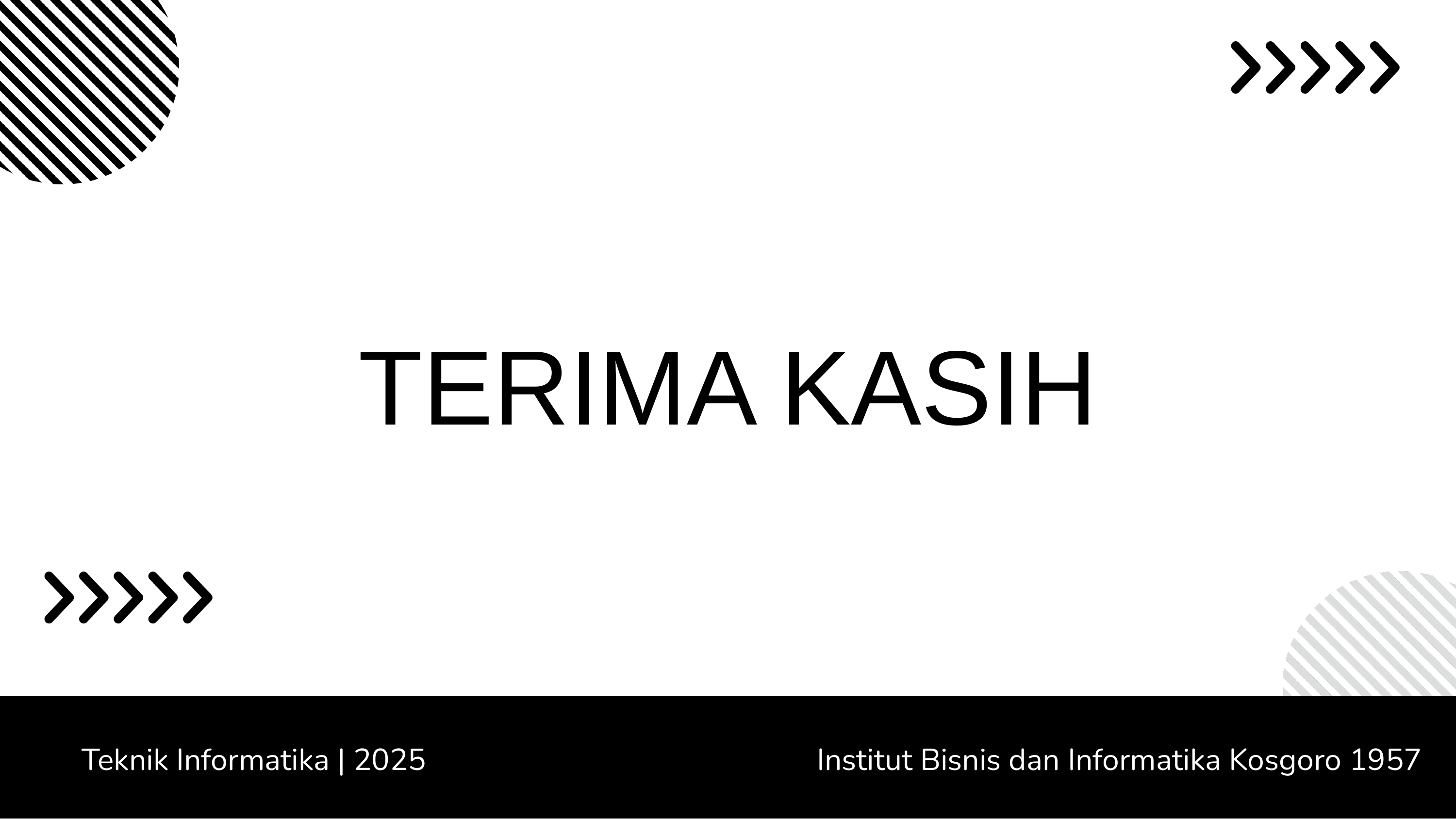

TERIMA KASIH

Teknik Informatika | 2025
Institut Bisnis dan Informatika Kosgoro 1957